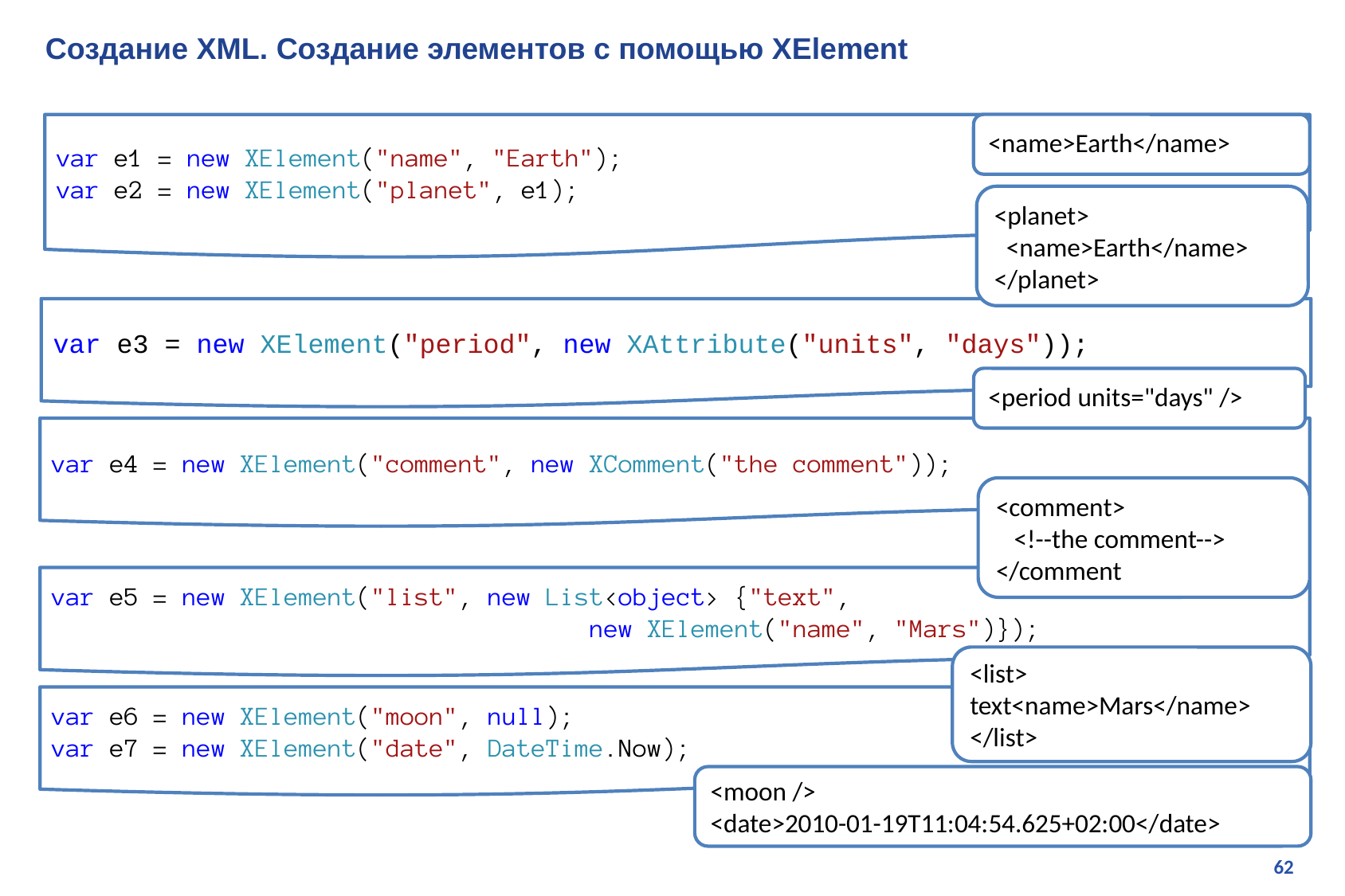

# Создание XML. Создание элементов с помощью XElement
var e1 = new XElement("name", "Earth");
var e2 = new XElement("planet", e1);
<name>Earth</name>
<planet>
  <name>Earth</name>
</planet>
var e3 = new XElement("period", new XAttribute("units", "days"));
<period units="days" />
var e4 = new XElement("comment", new XComment("the comment"));
<comment>
   <!--the comment-->
</comment
var e5 = new XElement("list", new List<object> {"text",
                                     new XElement("name", "Mars")});
<list>
text<name>Mars</name>
</list>
var e6 = new XElement("moon", null);
var e7 = new XElement("date", DateTime.Now);
<moon />
<date>2010-01-19T11:04:54.625+02:00</date>